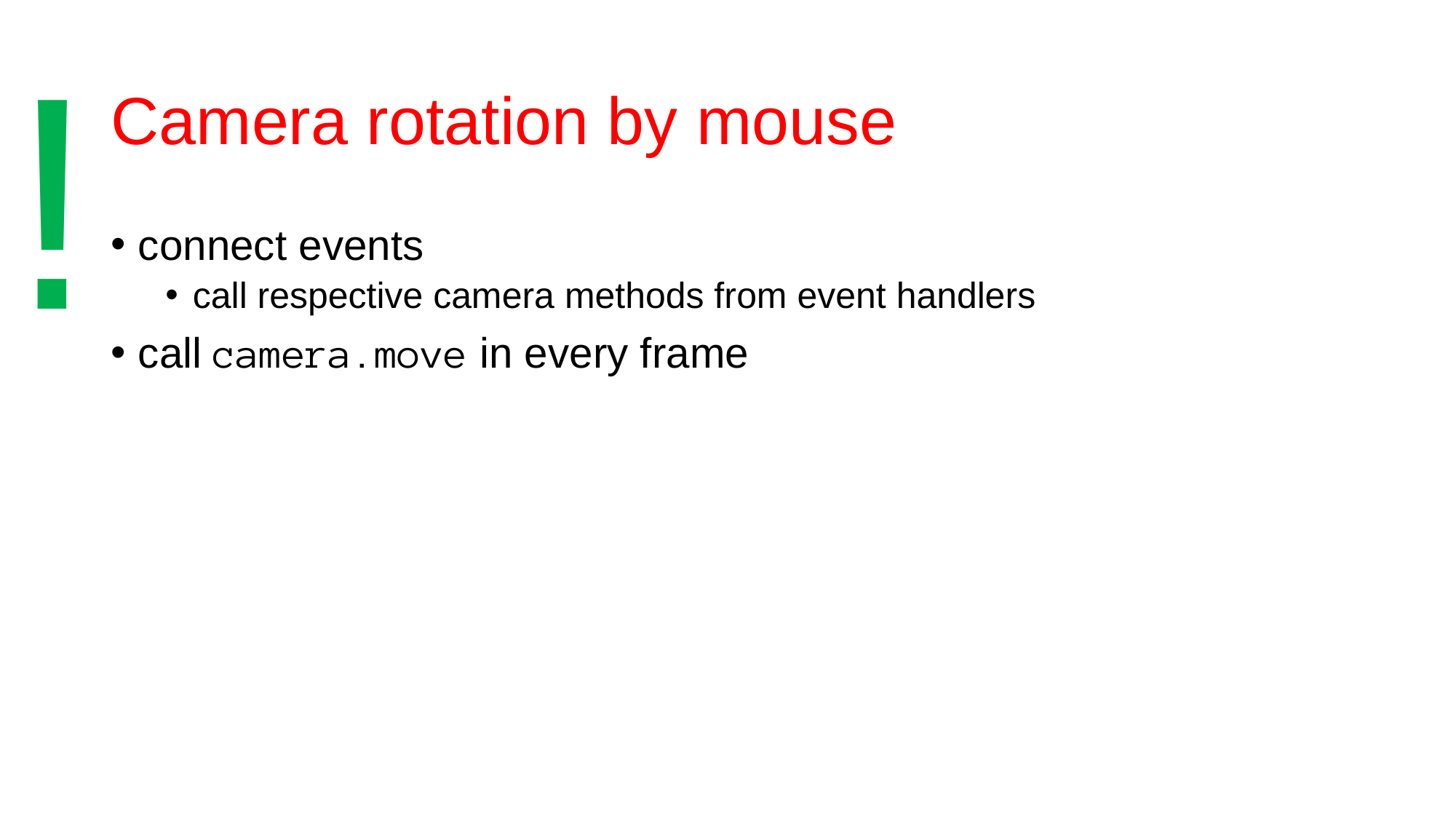

!
# Camera rotation by mouse
connect events
call respective camera methods from event handlers
call camera.move in every frame